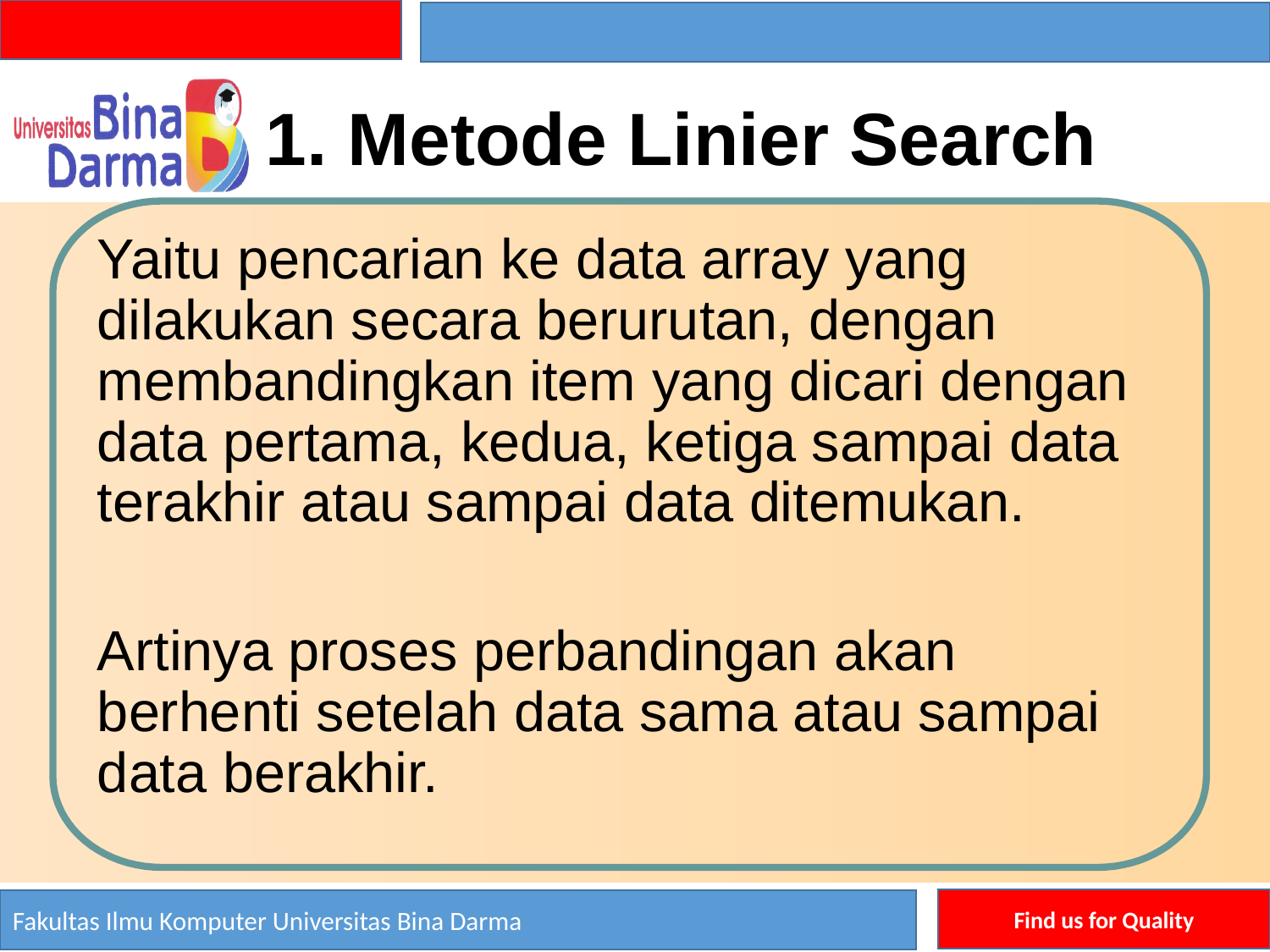

1. Metode Linier Search

Yaitu pencarian ke data array yang
dilakukan secara berurutan, dengan membandingkan item yang dicari dengan data pertama, kedua, ketiga sampai data terakhir atau sampai data ditemukan.
Artinya proses perbandingan akan
berhenti setelah data sama atau sampai data berakhir.